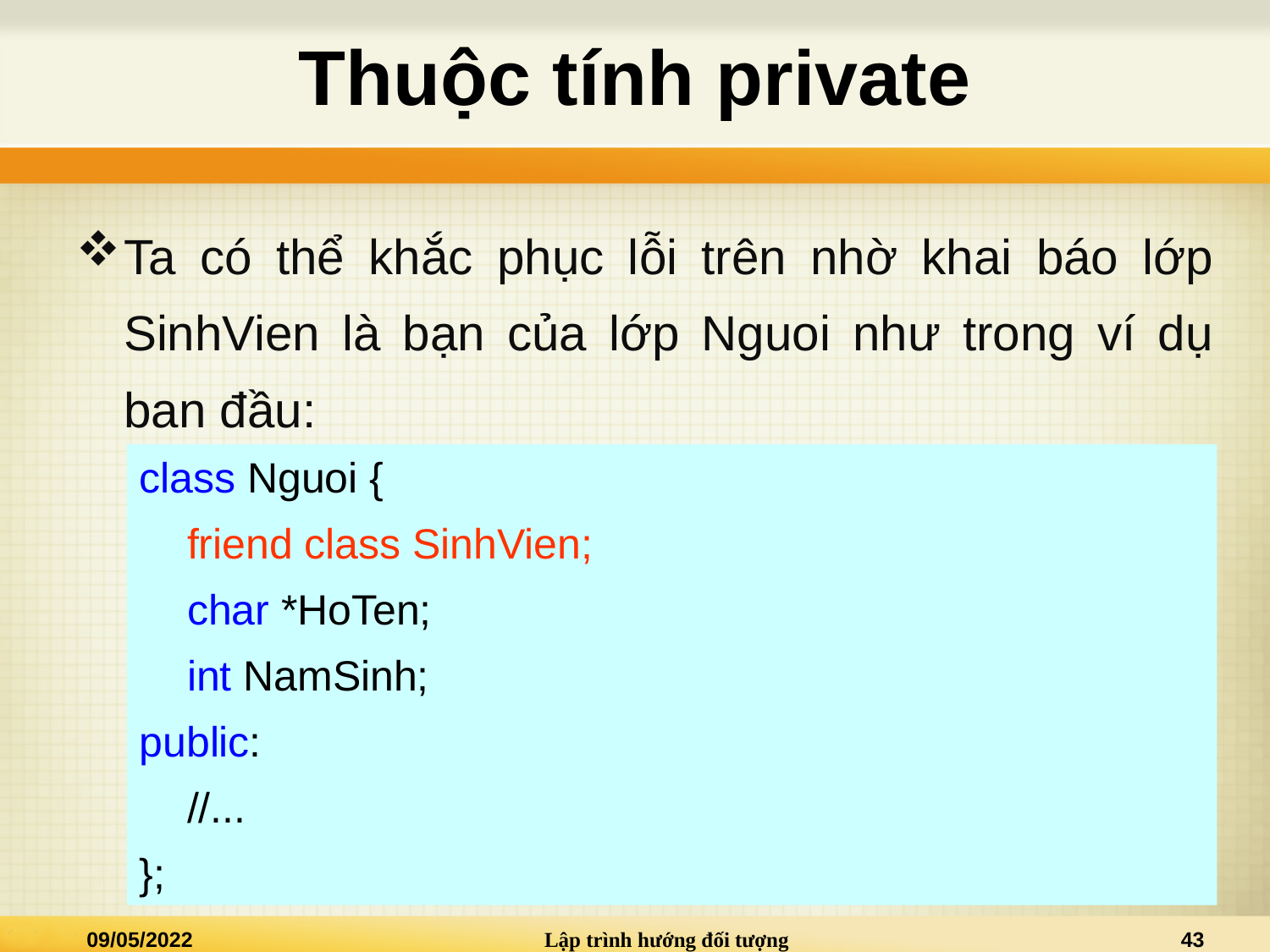

# Thuộc tính private
Ta có thể khắc phục lỗi trên nhờ khai báo lớp SinhVien là bạn của lớp Nguoi như trong ví dụ ban đầu:
class Nguoi {
	friend class SinhVien;
	char *HoTen;
	int NamSinh;
public:
	//...
};
09/05/2022
Lập trình hướng đối tượng
43